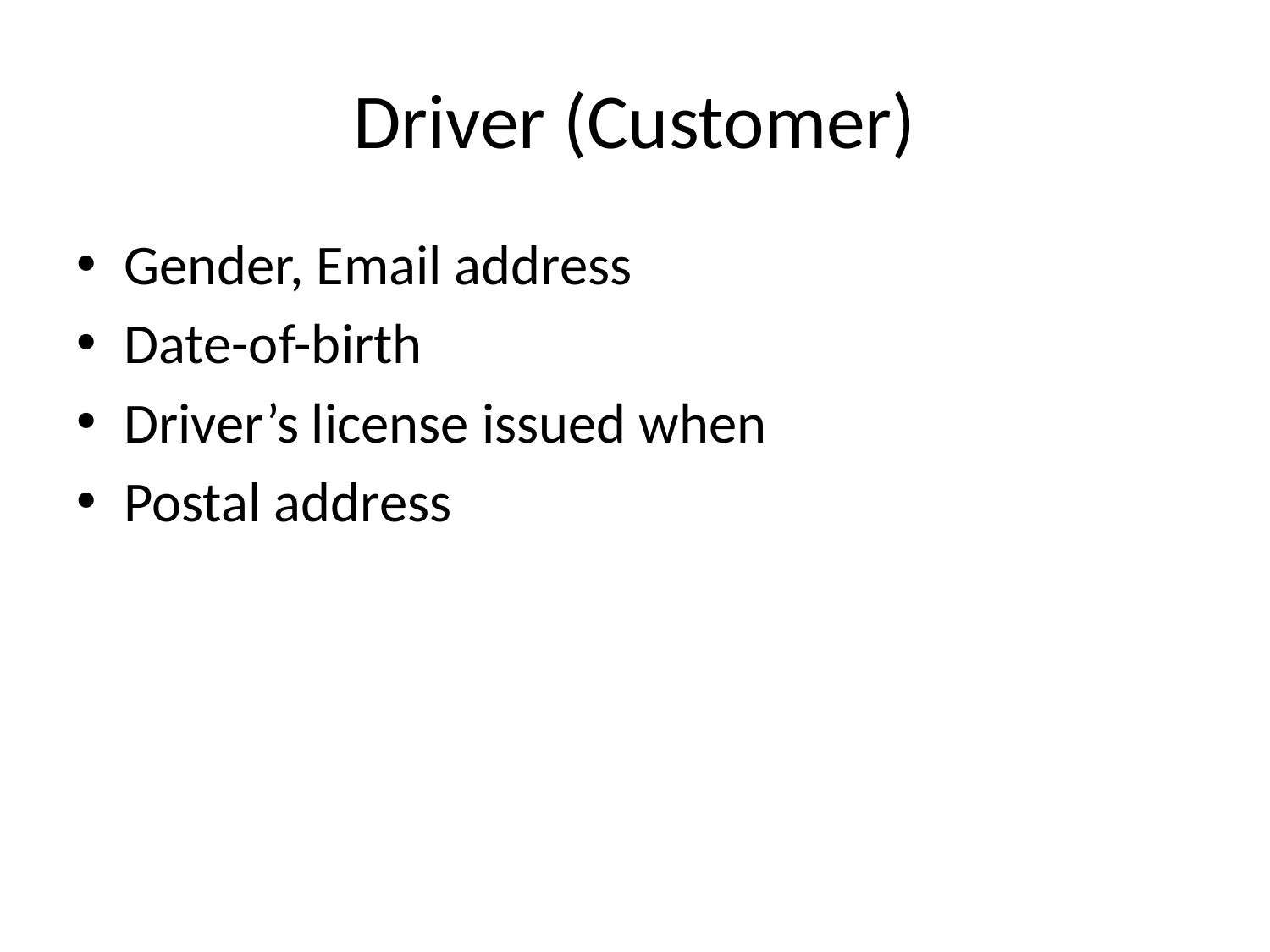

# Driver (Customer)
Gender, Email address
Date-of-birth
Driver’s license issued when
Postal address